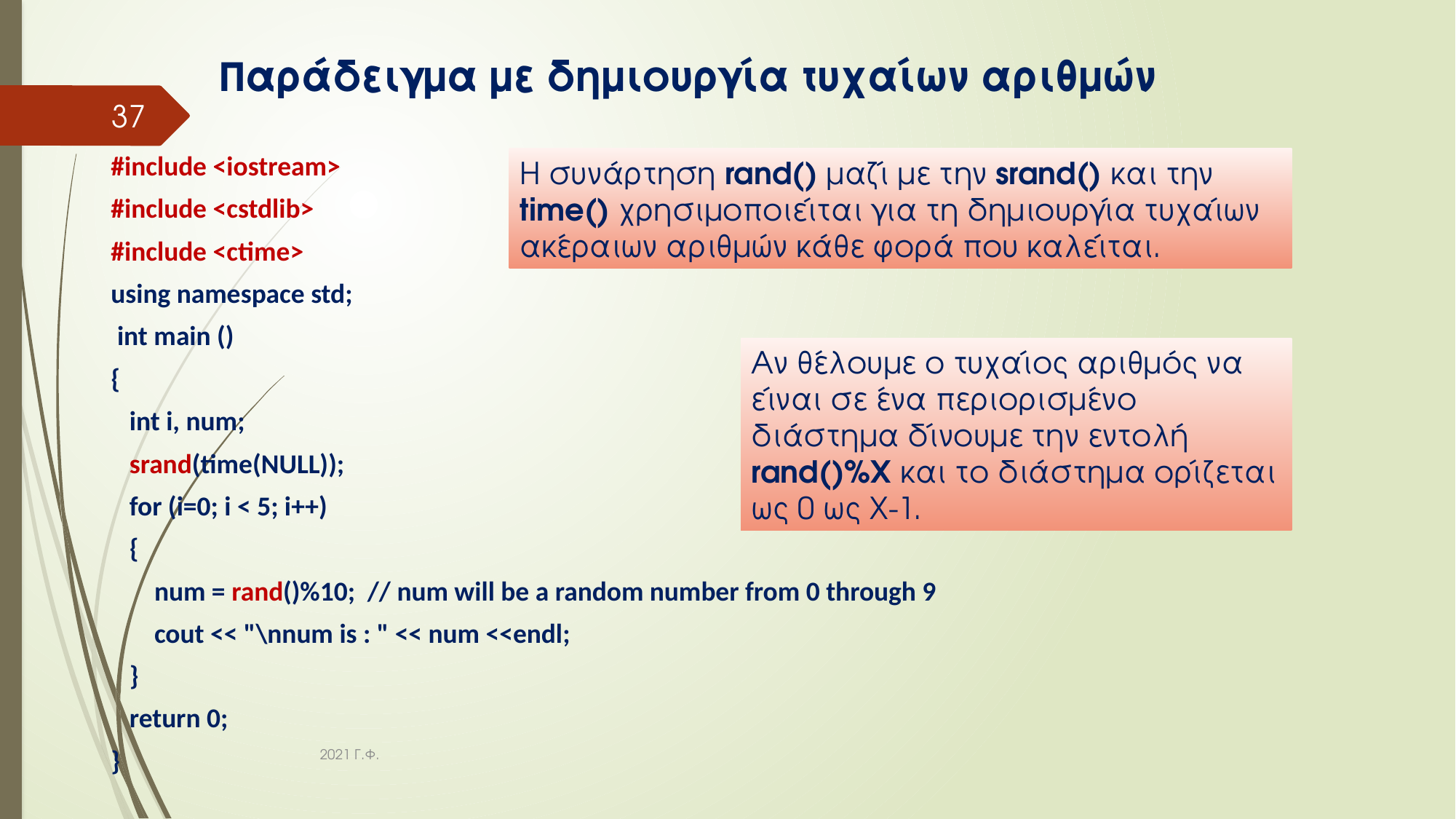

# Παράδειγμα με δημιουργία τυχαίων αριθμών
37
#include <iostream>
#include <cstdlib>
#include <ctime>
using namespace std;
 int main ()
{
   int i, num;
   srand(time(NULL));
   for (i=0; i < 5; i++)
   {
       num = rand()%10;  // num will be a random number from 0 through 9
       cout << "\nnum is : " << num <<endl;
   }
   return 0;
}
Η συνάρτηση rand() μαζί με την srand() και την time() χρησιμοποιείται για τη δημιουργία τυχαίων ακέραιων αριθμών κάθε φορά που καλείται.
Αν θέλουμε ο τυχαίος αριθμός να είναι σε ένα περιορισμένο διάστημα δίνουμε την εντολή rand()%X και το διάστημα ορίζεται ως 0 ως Χ-1.
2021 Γ.Φ.